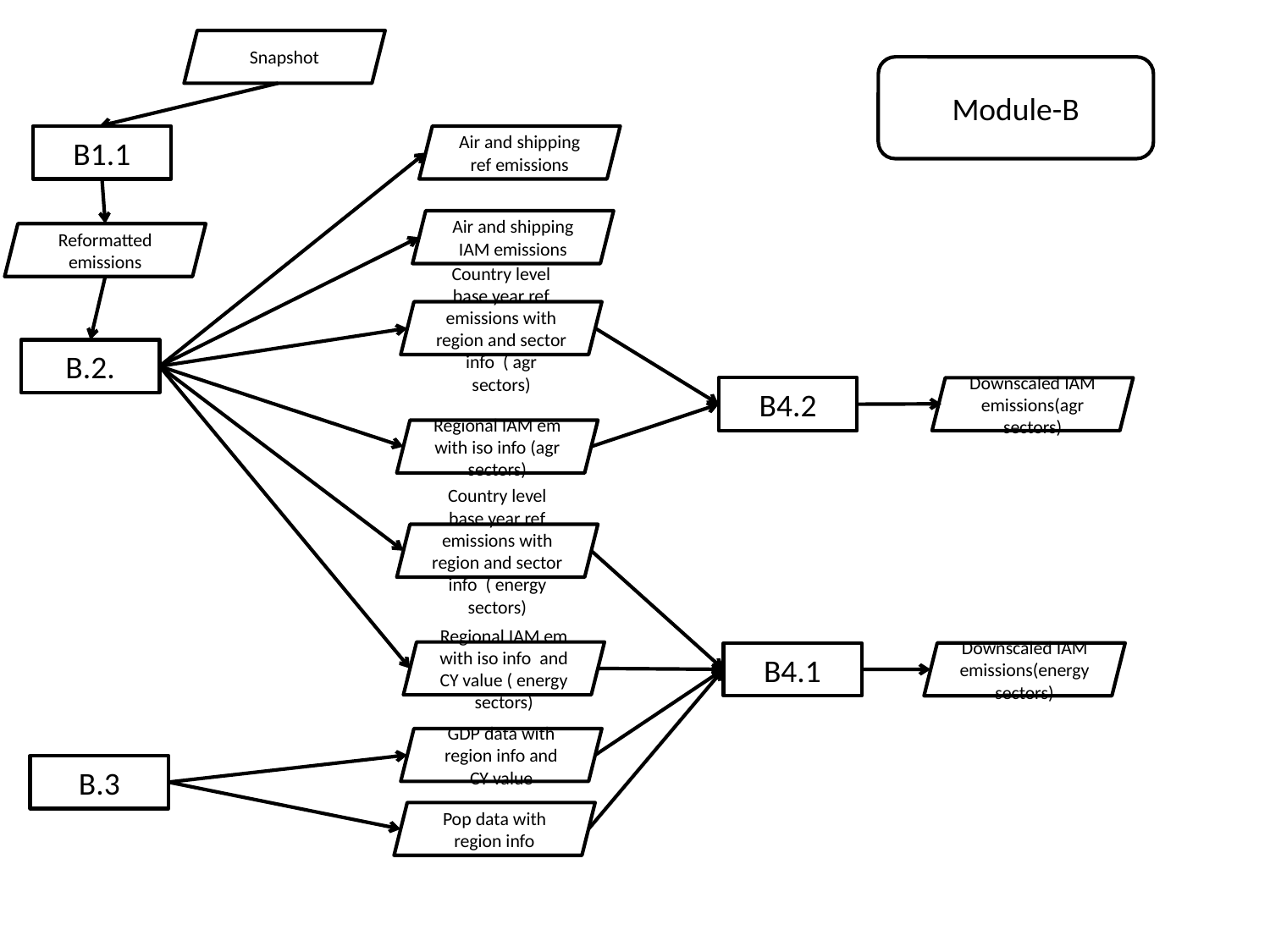

Snapshot
Module-B
B1.1
Air and shipping ref emissions
Air and shipping IAM emissions
Reformatted emissions
Country level base year ref emissions with region and sector info  ( agr sectors)
B.2.
B4.2
Downscaled IAM emissions(agr sectors)
Regional IAM em with iso info (agr sectors)
Country level base year ref emissions with region and sector info  ( energy sectors)
Regional IAM em with iso info  and CY value ( energy sectors)
B4.1
Downscaled IAM emissions(energy sectors)
GDP data with region info and CY value
B.3
Pop data with region info